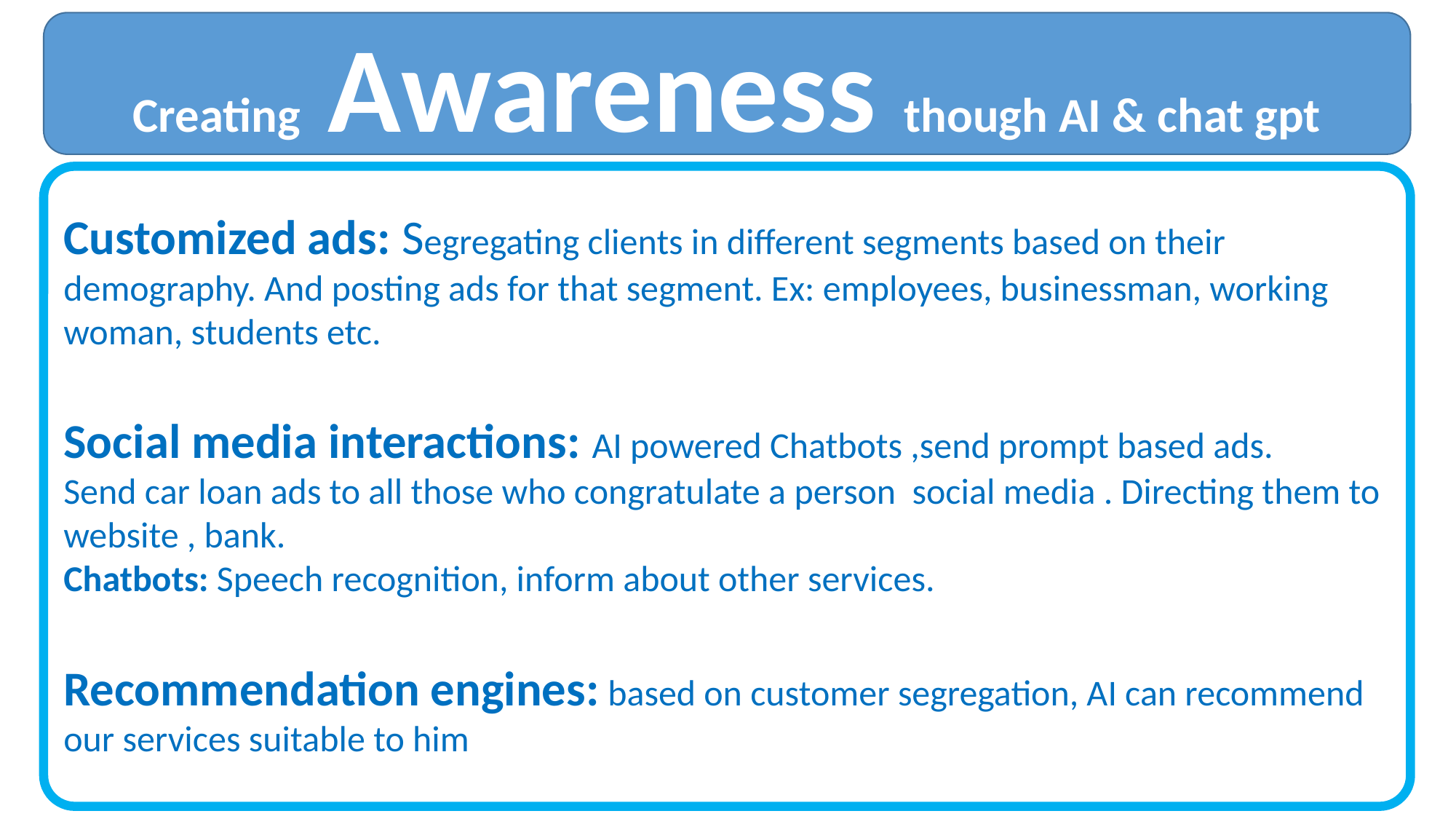

Creating Awareness though AI & chat gpt

Customized ads: Segregating clients in different segments based on their demography. And posting ads for that segment. Ex: employees, businessman, working  woman, students etc.

Social media interactions: AI powered Chatbots ,send prompt based ads.
Send car loan ads to all those who congratulate a person  social media . Directing them to website , bank.
Chatbots: Speech recognition, inform about other services.

Recommendation engines: based on customer segregation, AI can recommend our services suitable to him